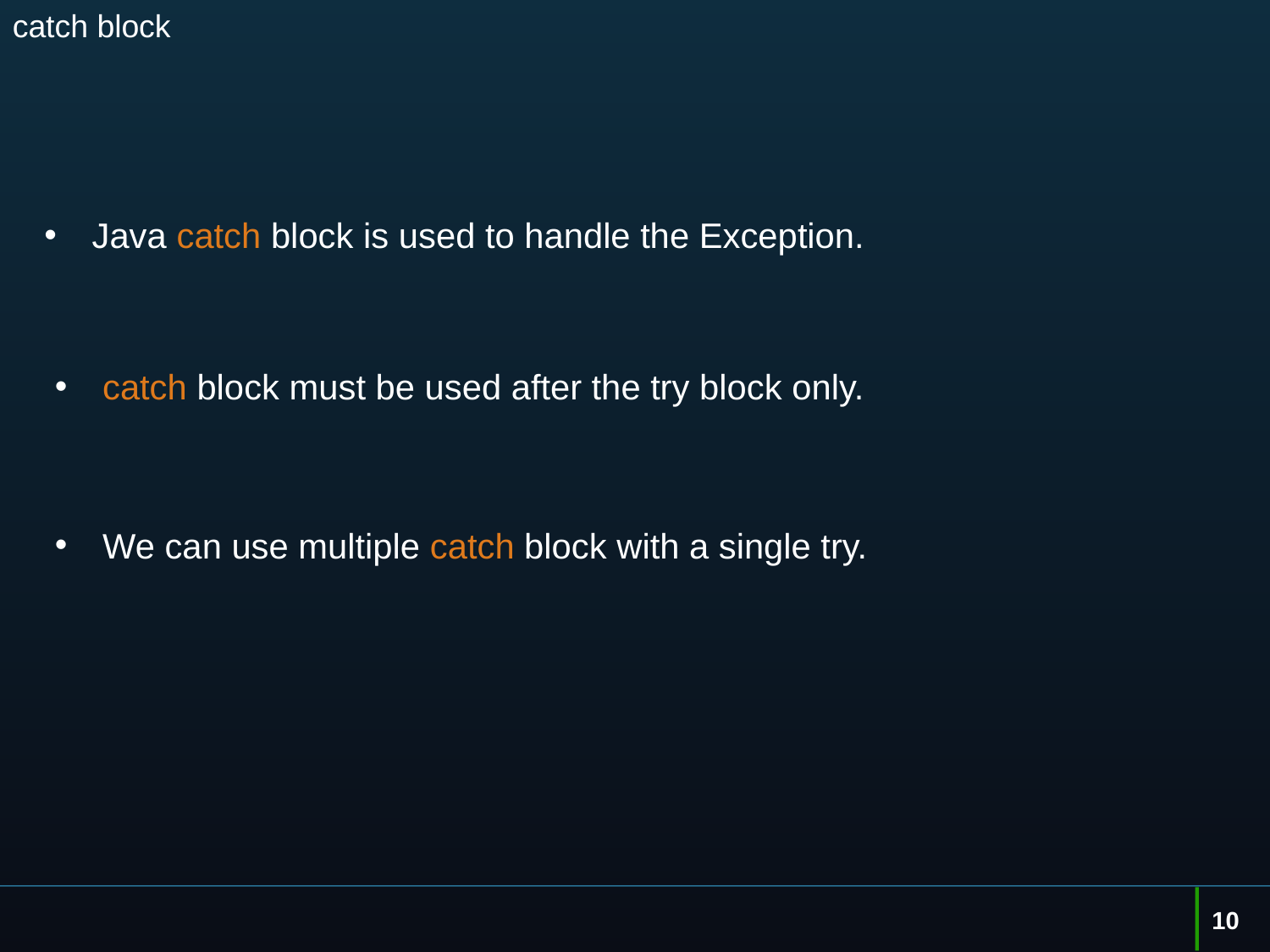

# catch block
Java catch block is used to handle the Exception.
catch block must be used after the try block only.
We can use multiple catch block with a single try.
10